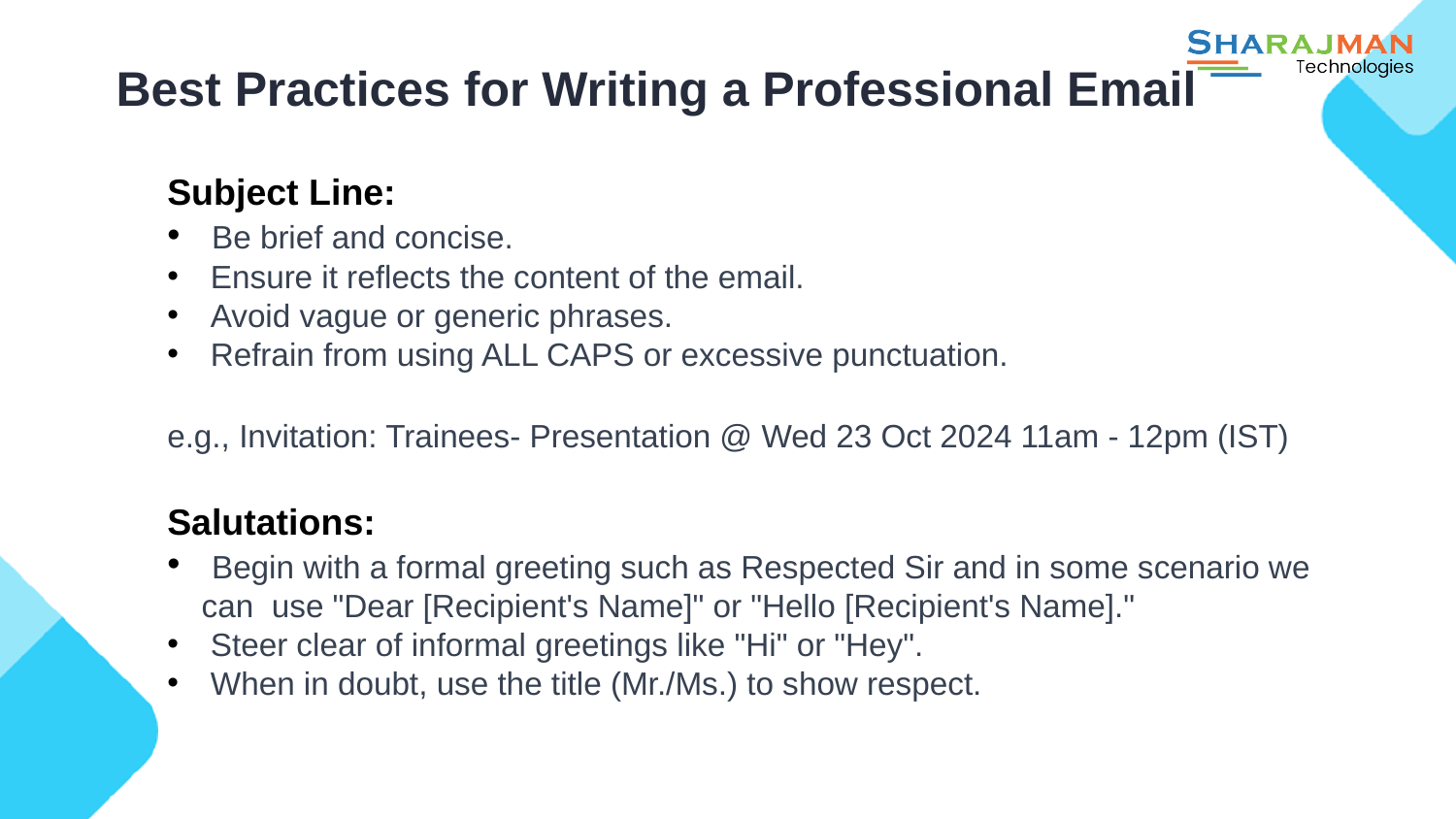

# Best Practices for Writing a Professional Email
Subject Line:
 Be brief and concise.
 Ensure it reflects the content of the email.
 Avoid vague or generic phrases.
 Refrain from using ALL CAPS or excessive punctuation.

e.g., Invitation: Trainees- Presentation @ Wed 23 Oct 2024 11am - 12pm (IST)

Salutations:
 Begin with a formal greeting such as Respected Sir and in some scenario we can  use "Dear [Recipient's Name]" or "Hello [Recipient's Name]."
 Steer clear of informal greetings like "Hi" or "Hey".
 When in doubt, use the title (Mr./Ms.) to show respect.